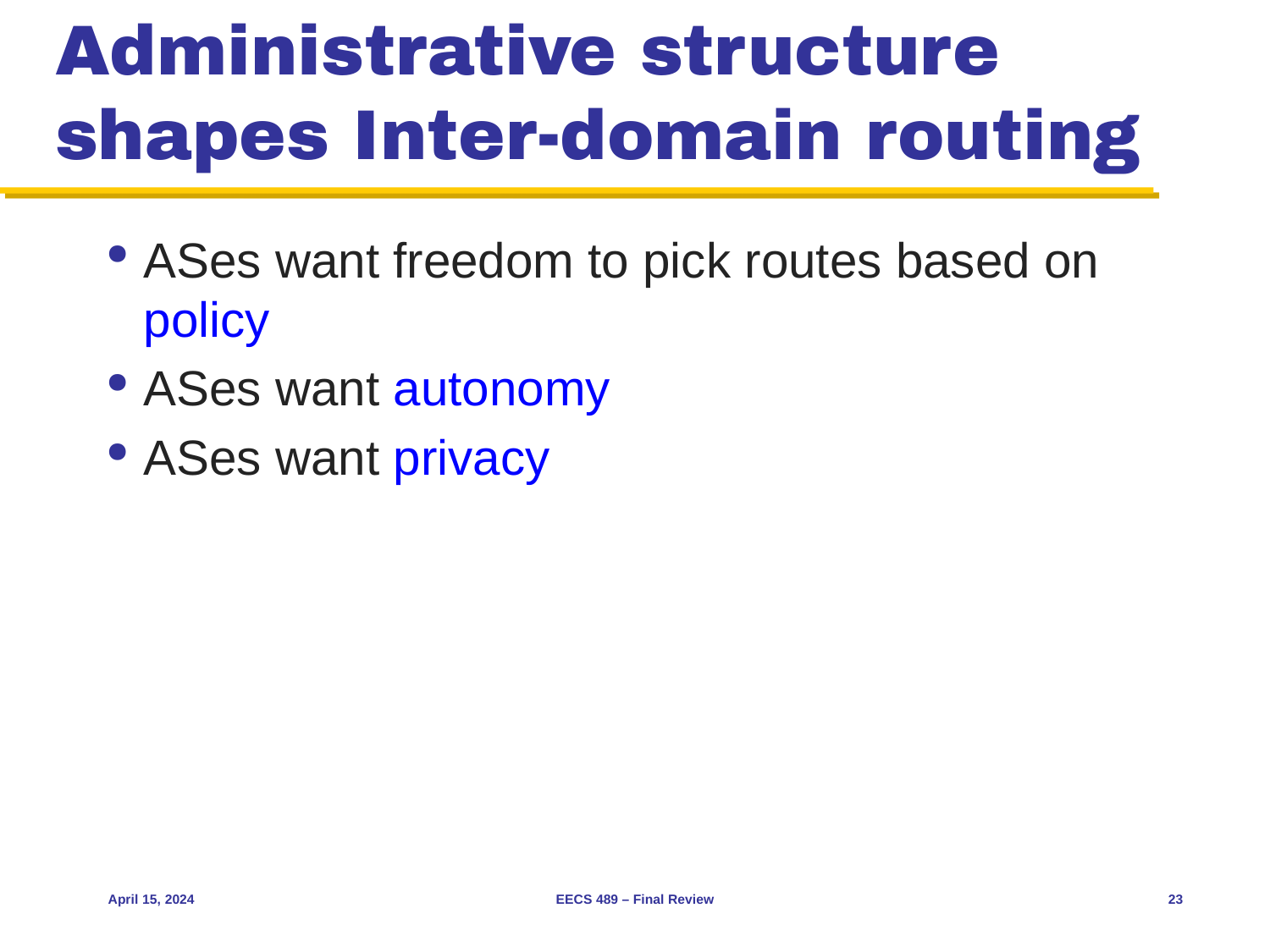

# Administrative structure shapes Inter-domain routing
ASes want freedom to pick routes based on policy
ASes want autonomy
ASes want privacy
April 15, 2024
EECS 489 – Final Review
23